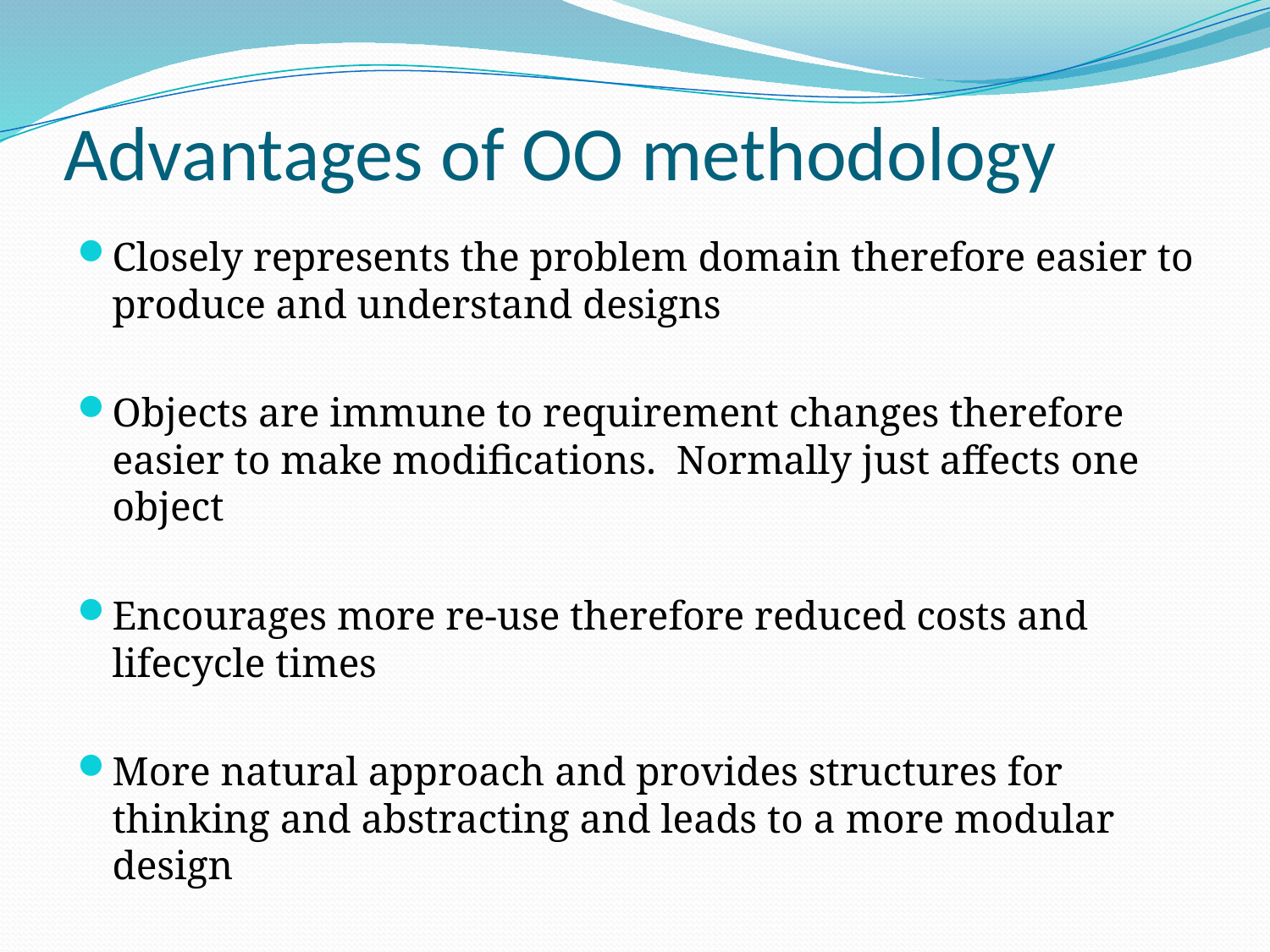

# Advantages of OO methodology
Closely represents the problem domain therefore easier to produce and understand designs

Objects are immune to requirement changes therefore easier to make modifications.  Normally just affects one object

Encourages more re-use therefore reduced costs and lifecycle times

More natural approach and provides structures for thinking and abstracting and leads to a more modular design